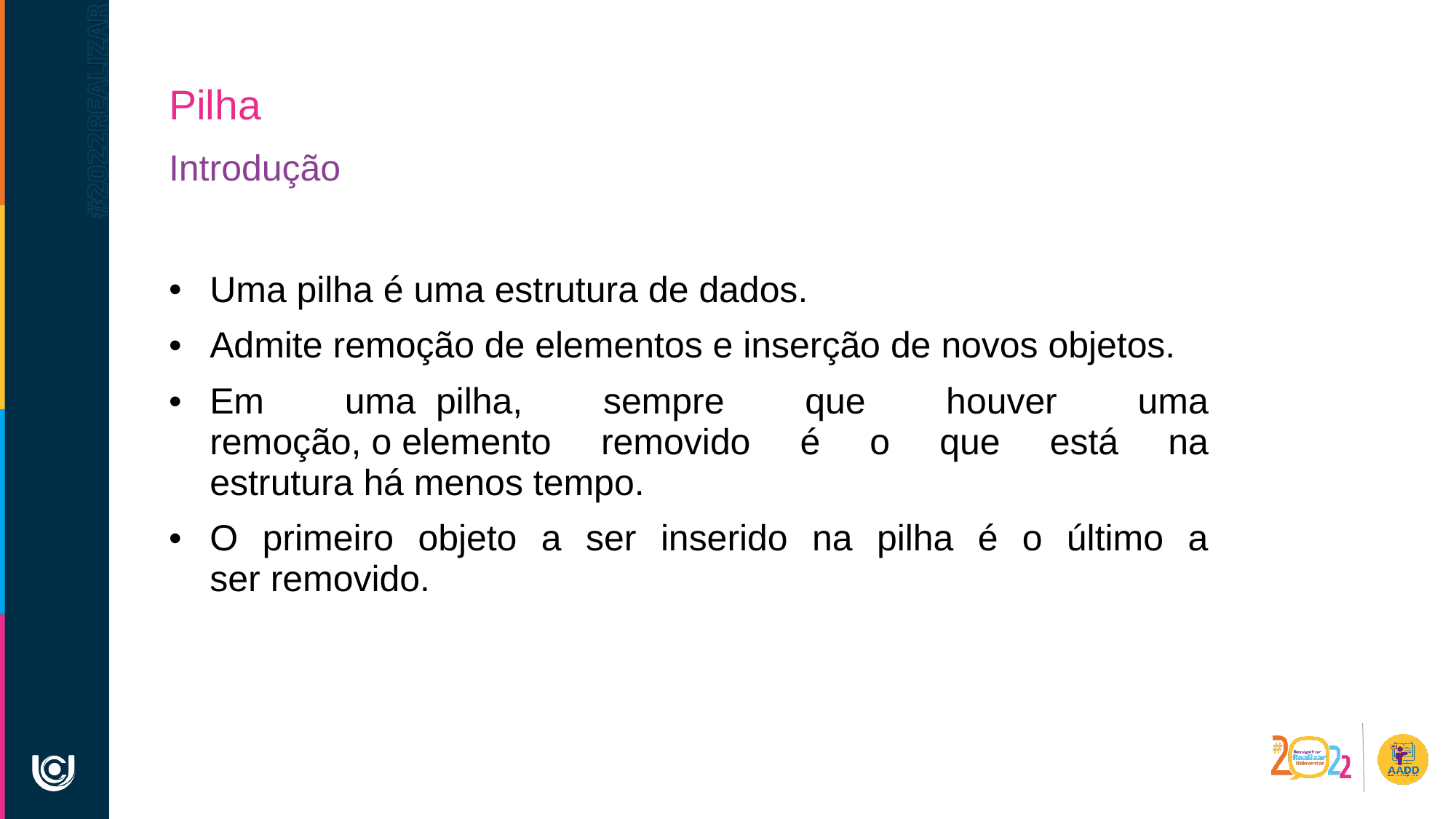

Pilha
Introdução
Uma pilha é uma estrutura de dados.
Admite remoção de elementos e inserção de novos objetos.
Em uma  pilha, sempre que houver uma remoção, o elemento removido é o que está na estrutura há menos tempo.
O primeiro objeto a ser inserido na pilha é o último a ser removido.